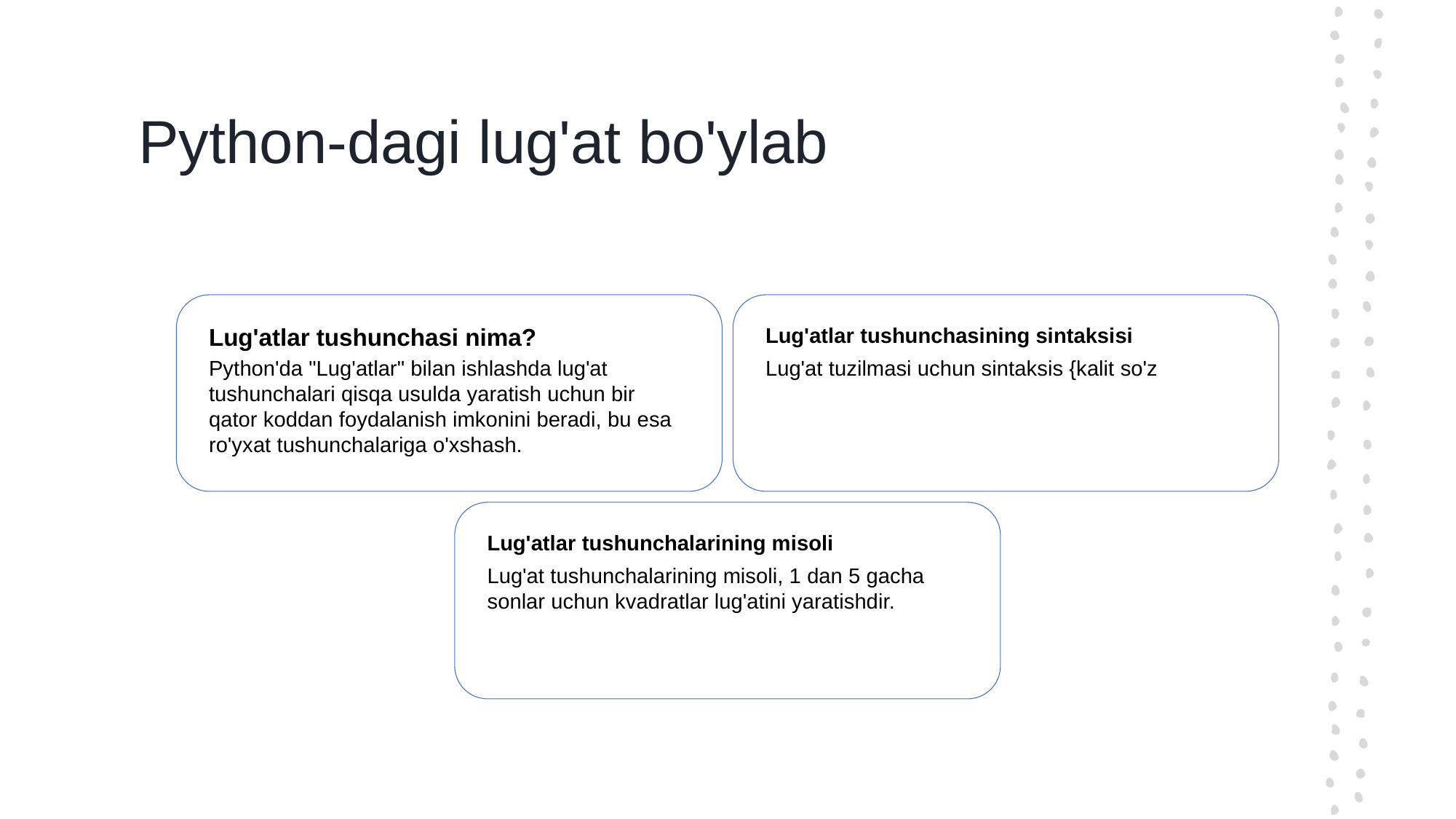

# Python-dagi lug'at bo'ylab

Lug'atlar tushunchasi nima?
Lug'atlar tushunchasining sintaksisi
Python'da "Lug'atlar" bilan ishlashda lug'at tushunchalari qisqa usulda yaratish uchun bir qator koddan foydalanish imkonini beradi, bu esa ro'yxat tushunchalariga o'xshash.
Lug'at tuzilmasi uchun sintaksis {kalit so'z

Lug'atlar tushunchalarining misoli
Lug'at tushunchalarining misoli, 1 dan 5 gacha sonlar uchun kvadratlar lug'atini yaratishdir.